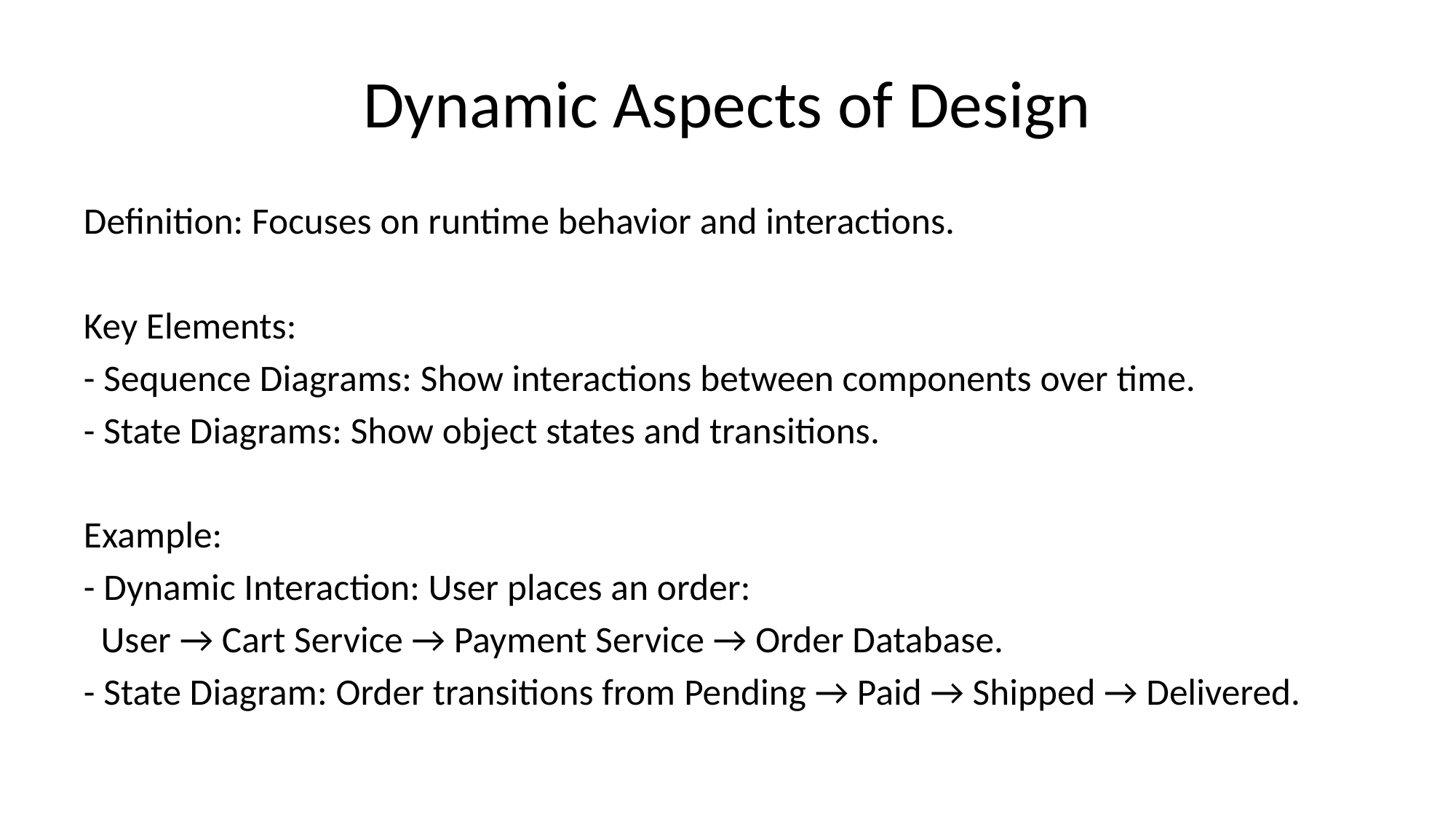

# Dynamic Aspects of Design
Definition: Focuses on runtime behavior and interactions.

Key Elements:
- Sequence Diagrams: Show interactions between components over time.
- State Diagrams: Show object states and transitions.

Example:
- Dynamic Interaction: User places an order:
  User → Cart Service → Payment Service → Order Database.
- State Diagram: Order transitions from Pending → Paid → Shipped → Delivered.